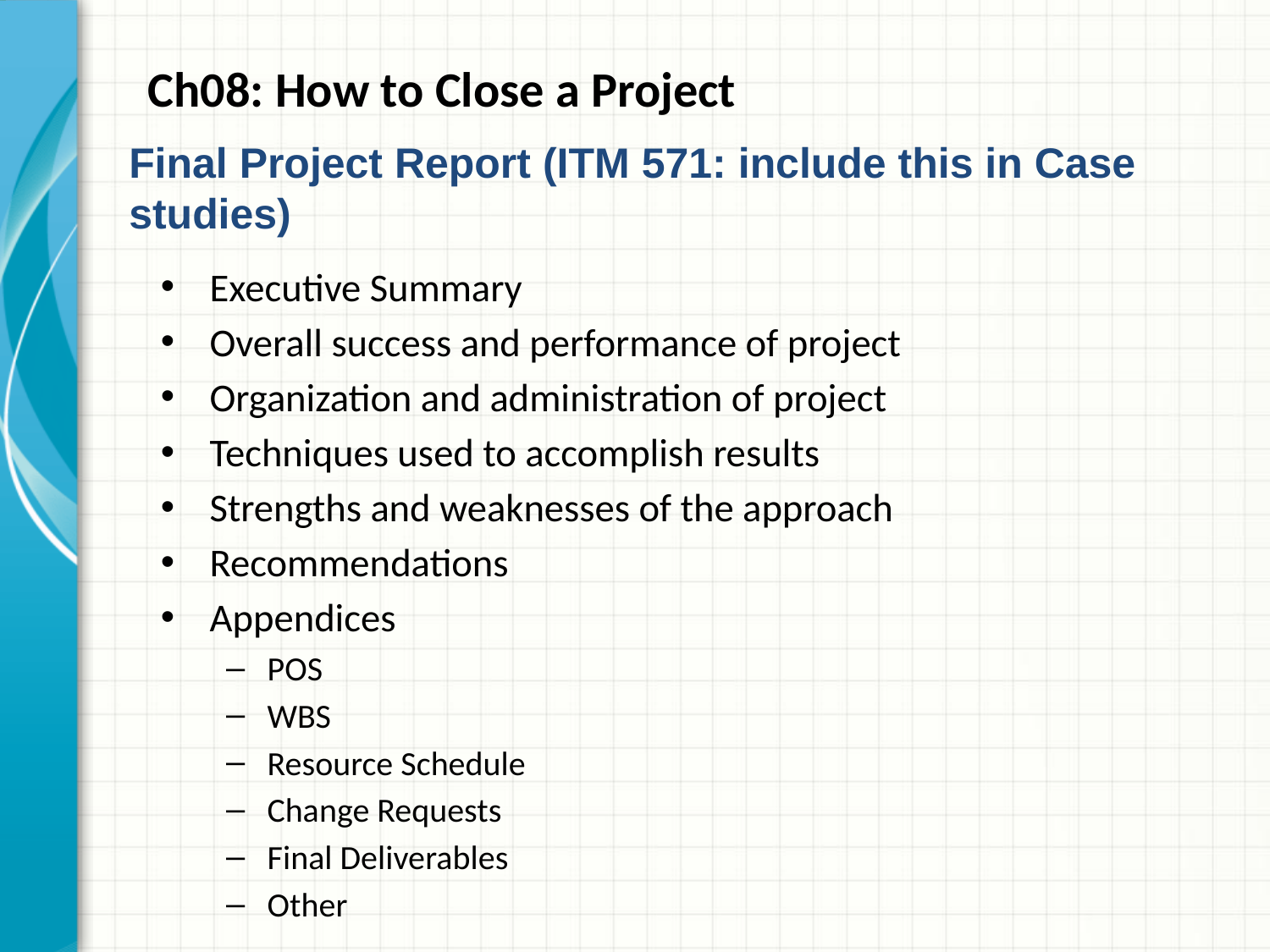

# Ch08: How to Close a Project
Final Project Report (ITM 571: include this in Case studies)
Executive Summary
Overall success and performance of project
Organization and administration of project
Techniques used to accomplish results
Strengths and weaknesses of the approach
Recommendations
Appendices
POS
WBS
Resource Schedule
Change Requests
Final Deliverables
Other